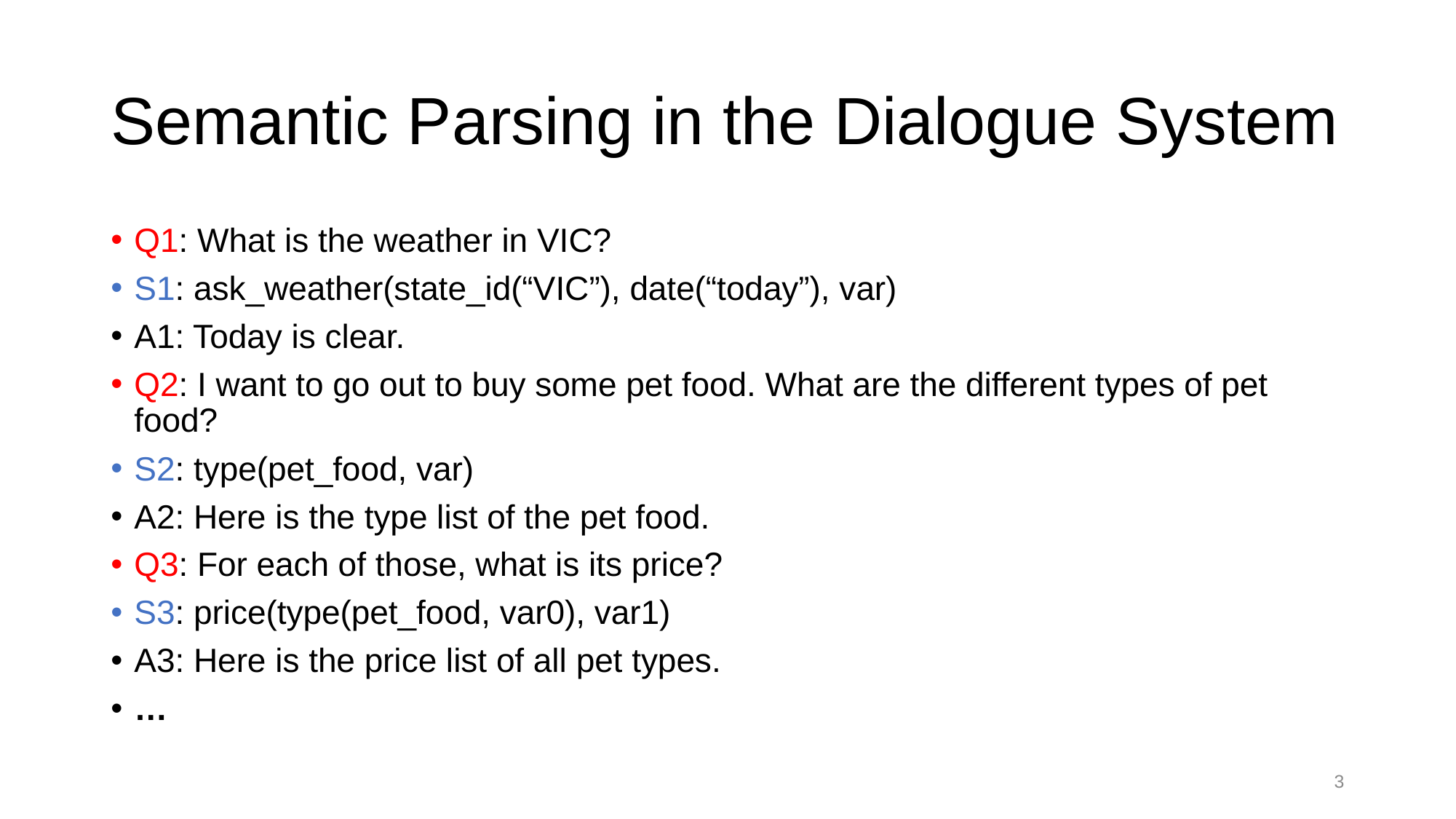

# Semantic Parsing in the Dialogue System
Q1: What is the weather in VIC?
S1: ask_weather(state_id(“VIC”), date(“today”), var)
A1: Today is clear.
Q2: I want to go out to buy some pet food. What are the different types of pet food?
S2: type(pet_food, var)
A2: Here is the type list of the pet food.
Q3: For each of those, what is its price?
S3: price(type(pet_food, var0), var1)
A3: Here is the price list of all pet types.
…
3